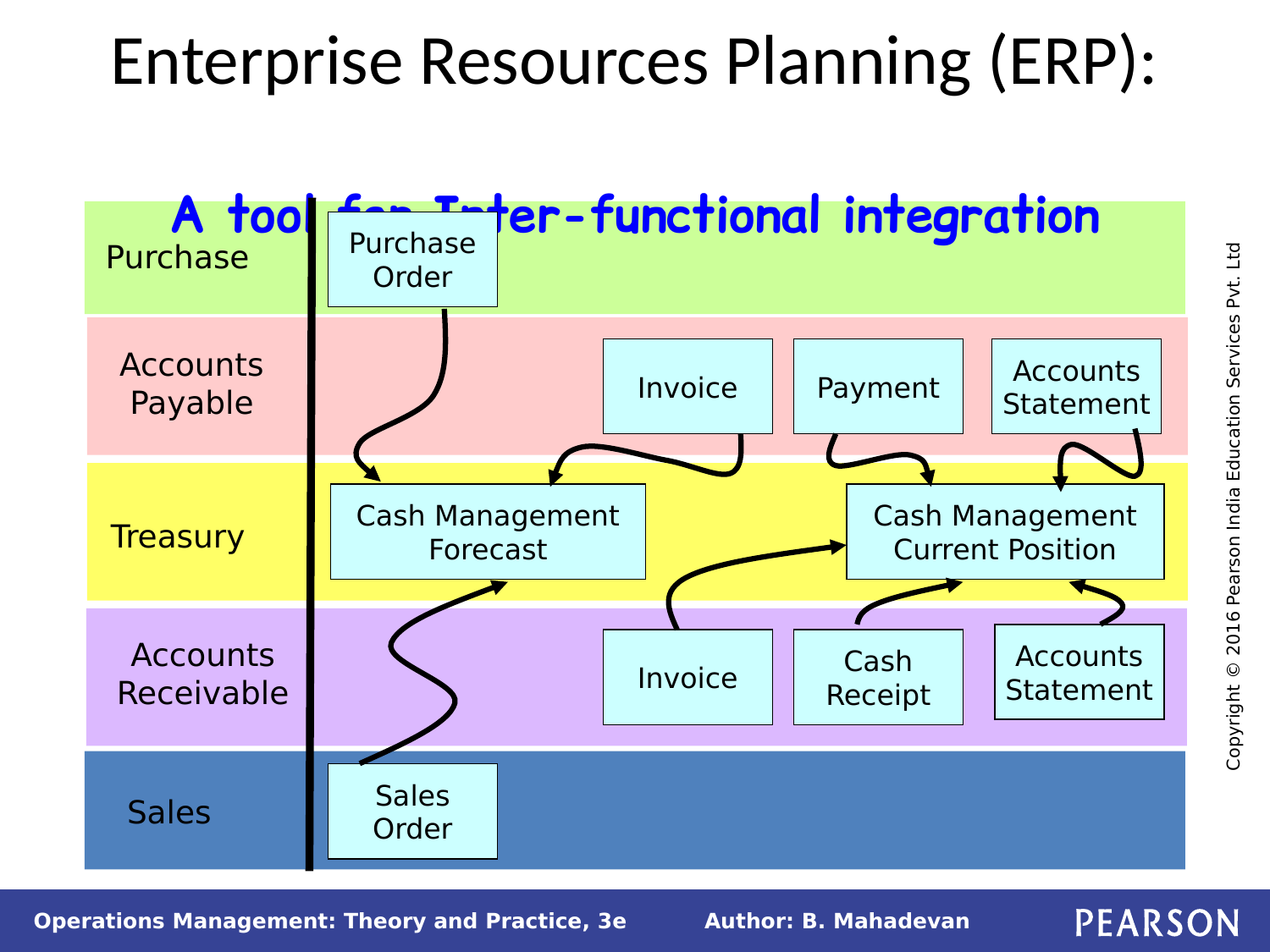

# Enterprise Resources Planning (ERP): A tool for Inter-functional integration

Purchase
Order
Purchase

Accounts
Payable
Invoice
Payment
Accounts
Statement

Cash Management
Forecast
Cash Management
Current Position
Treasury

Accounts
Statement
Accounts
Receivable
Invoice
Cash
Receipt

Sales
Order
Sales